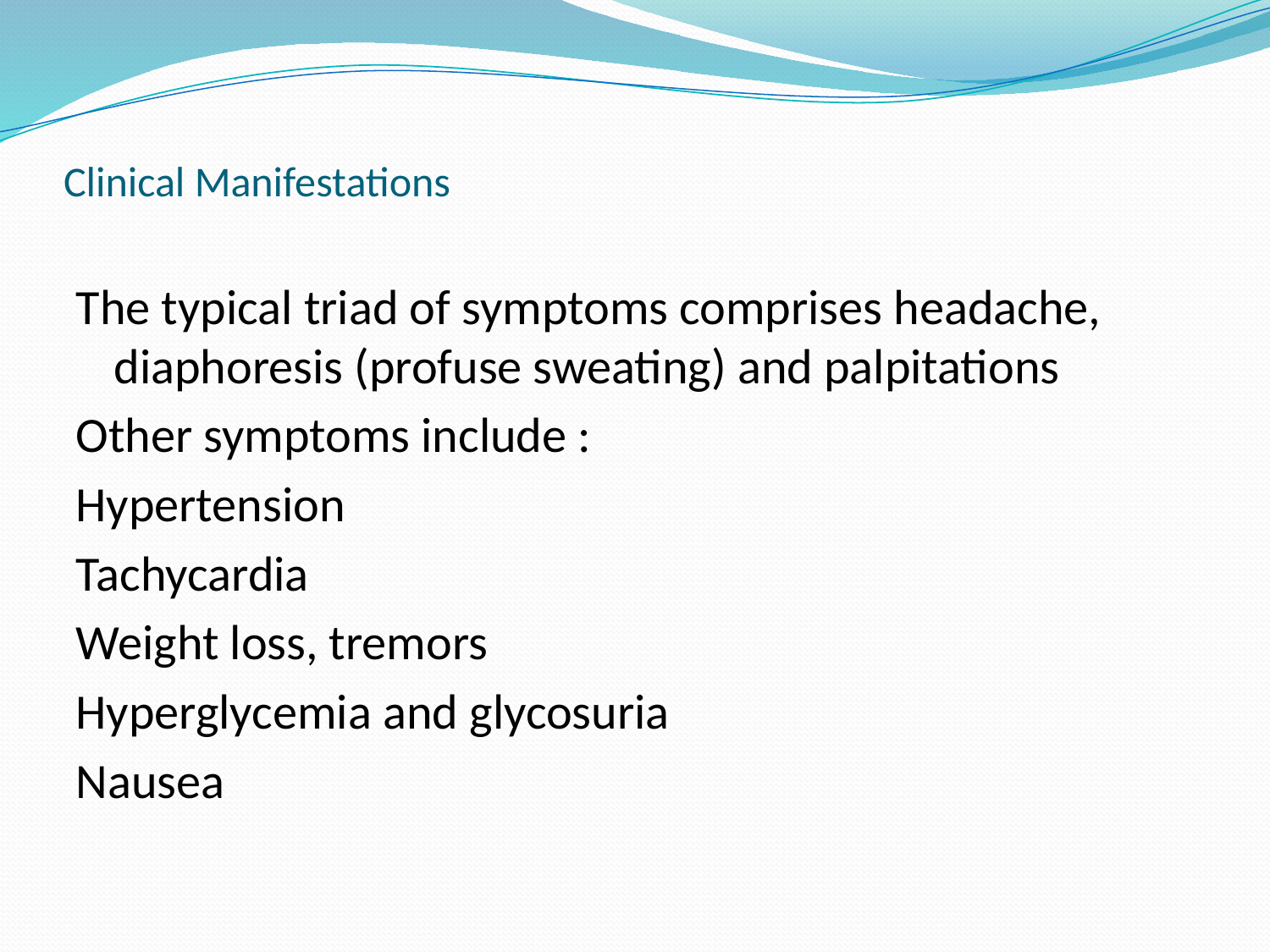

# Clinical Manifestations
The typical triad of symptoms comprises headache, diaphoresis (profuse sweating) and palpitations
Other symptoms include :
Hypertension
Tachycardia
Weight loss, tremors
Hyperglycemia and glycosuria
Nausea